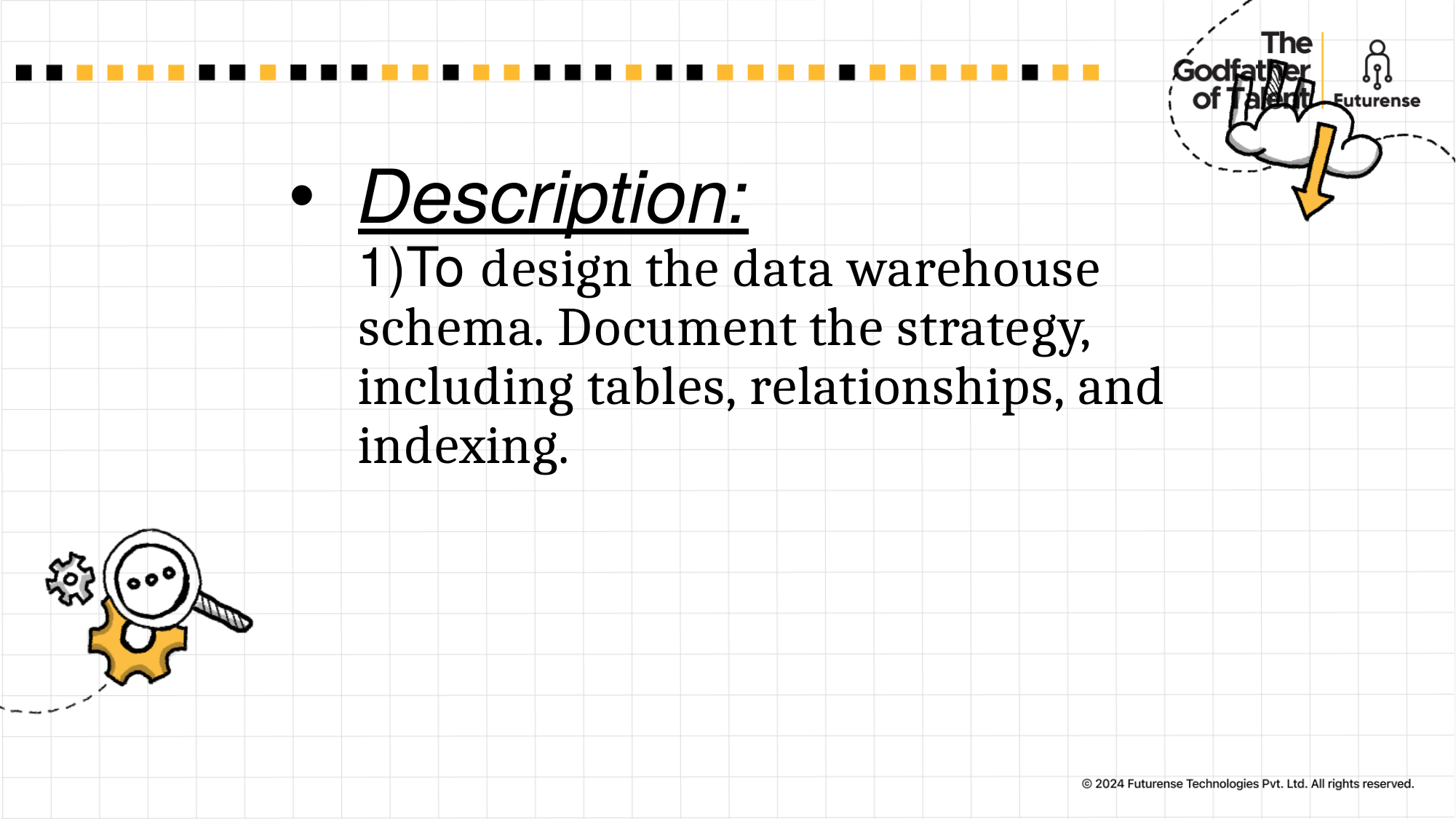

# Description: 1)To design the data warehouse schema. Document the strategy, including tables, relationships, and indexing.